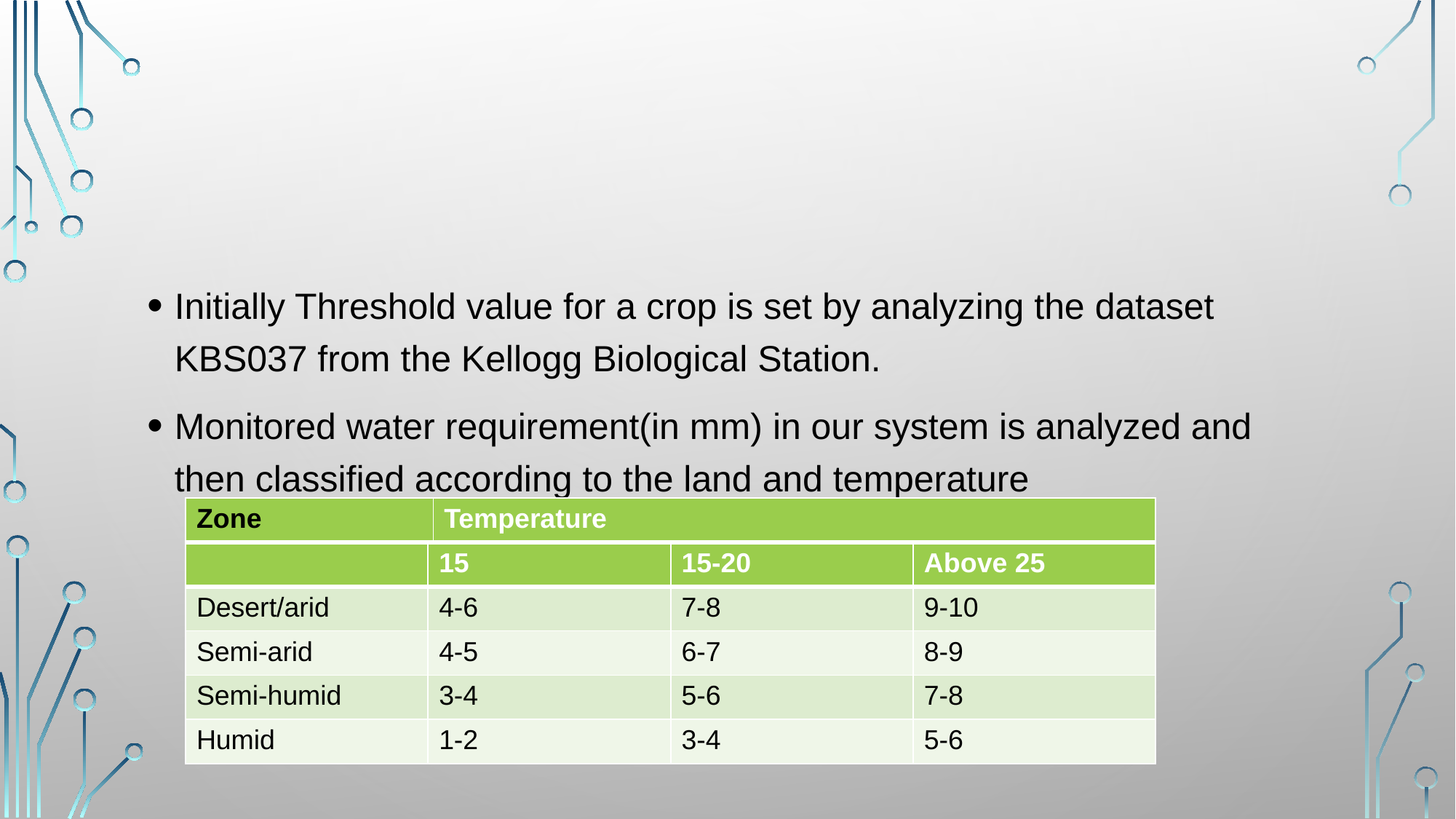

Initially Threshold value for a crop is set by analyzing the dataset KBS037 from the Kellogg Biological Station.
Monitored water requirement(in mm) in our system is analyzed and then classified according to the land and temperature

| Zone | Temperature |
| --- | --- |
|  | 15 | 15-20 | Above 25 |
| --- | --- | --- | --- |
| Desert/arid | 4-6 | 7-8 | 9-10 |
| Semi-arid | 4-5 | 6-7 | 8-9 |
| Semi-humid | 3-4 | 5-6 | 7-8 |
| Humid | 1-2 | 3-4 | 5-6 |